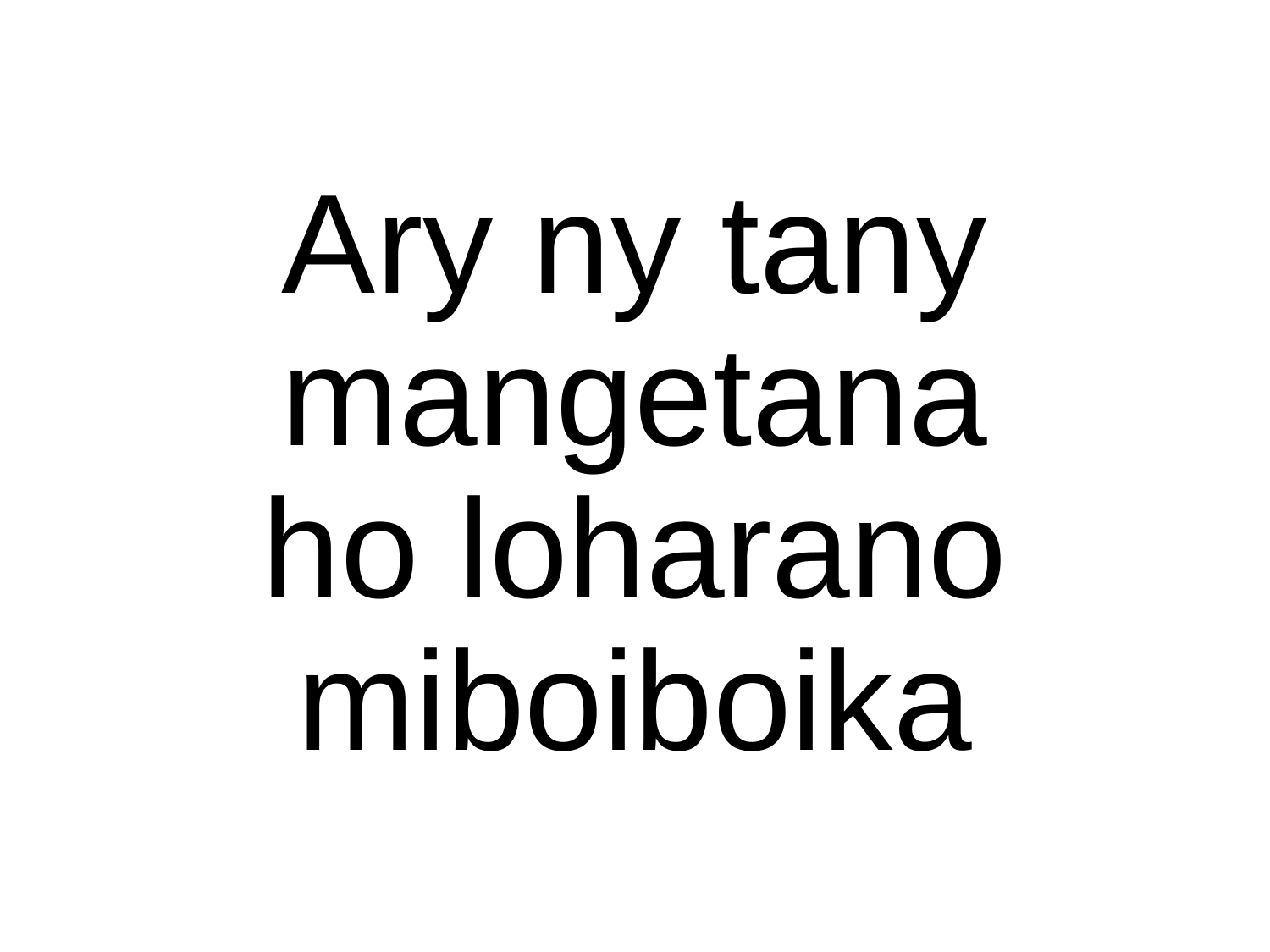

Ary ny tany mangetana
ho loharano miboiboika